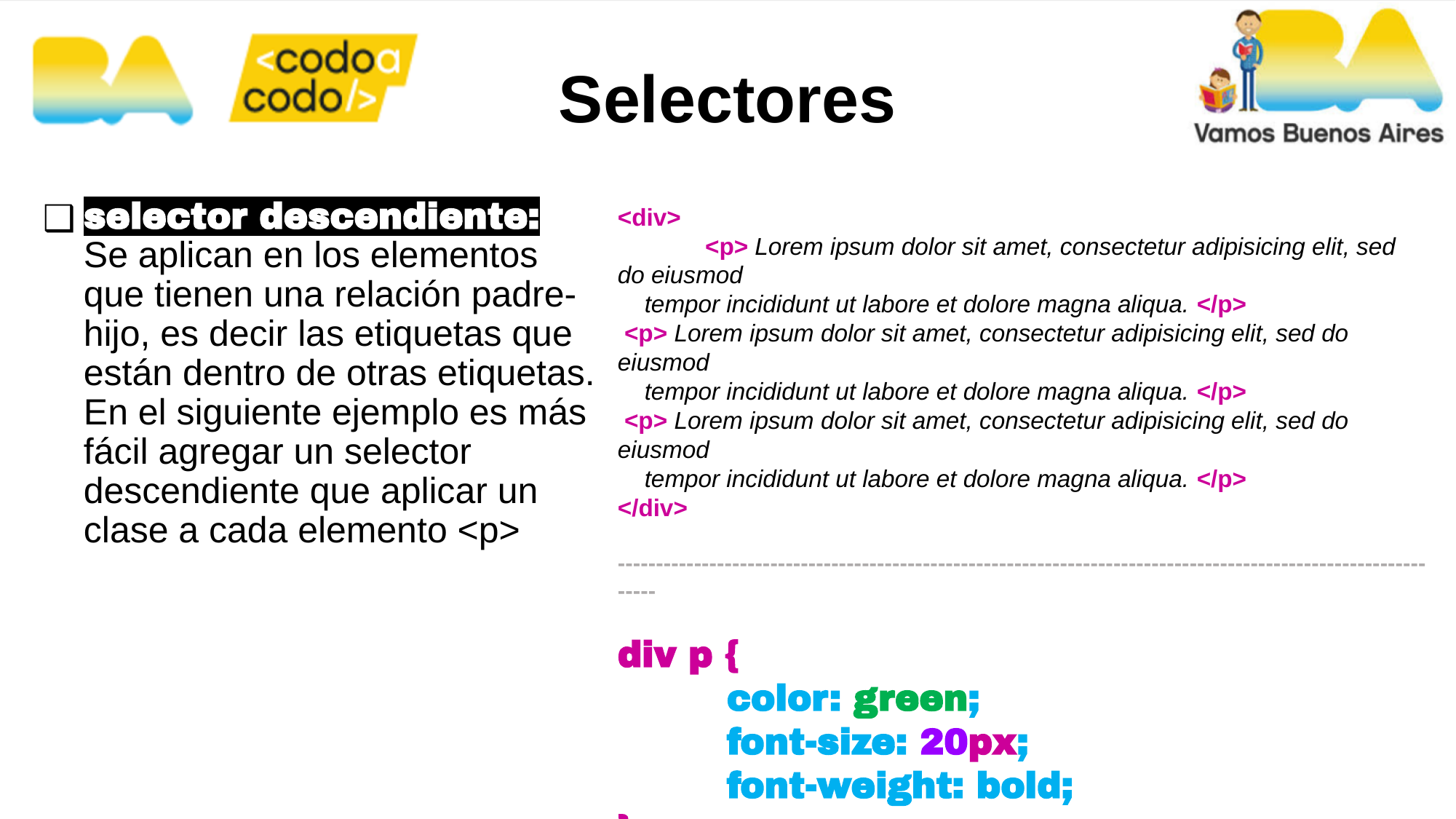

Selectores
selector descendiente: Se aplican en los elementos que tienen una relación padre-hijo, es decir las etiquetas que están dentro de otras etiquetas. En el siguiente ejemplo es más fácil agregar un selector descendiente que aplicar un clase a cada elemento <p>

<div>
             <p> Lorem ipsum dolor sit amet, consectetur adipisicing elit, sed do eiusmod
    tempor incididunt ut labore et dolore magna aliqua. </p>
 <p> Lorem ipsum dolor sit amet, consectetur adipisicing elit, sed do eiusmod
    tempor incididunt ut labore et dolore magna aliqua. </p>
 <p> Lorem ipsum dolor sit amet, consectetur adipisicing elit, sed do eiusmod
    tempor incididunt ut labore et dolore magna aliqua. </p>
</div>

---------------------------------------------------------------------------------------------------------------

div p {
	color: green;
	font-size: 20px;
	font-weight: bold;
}